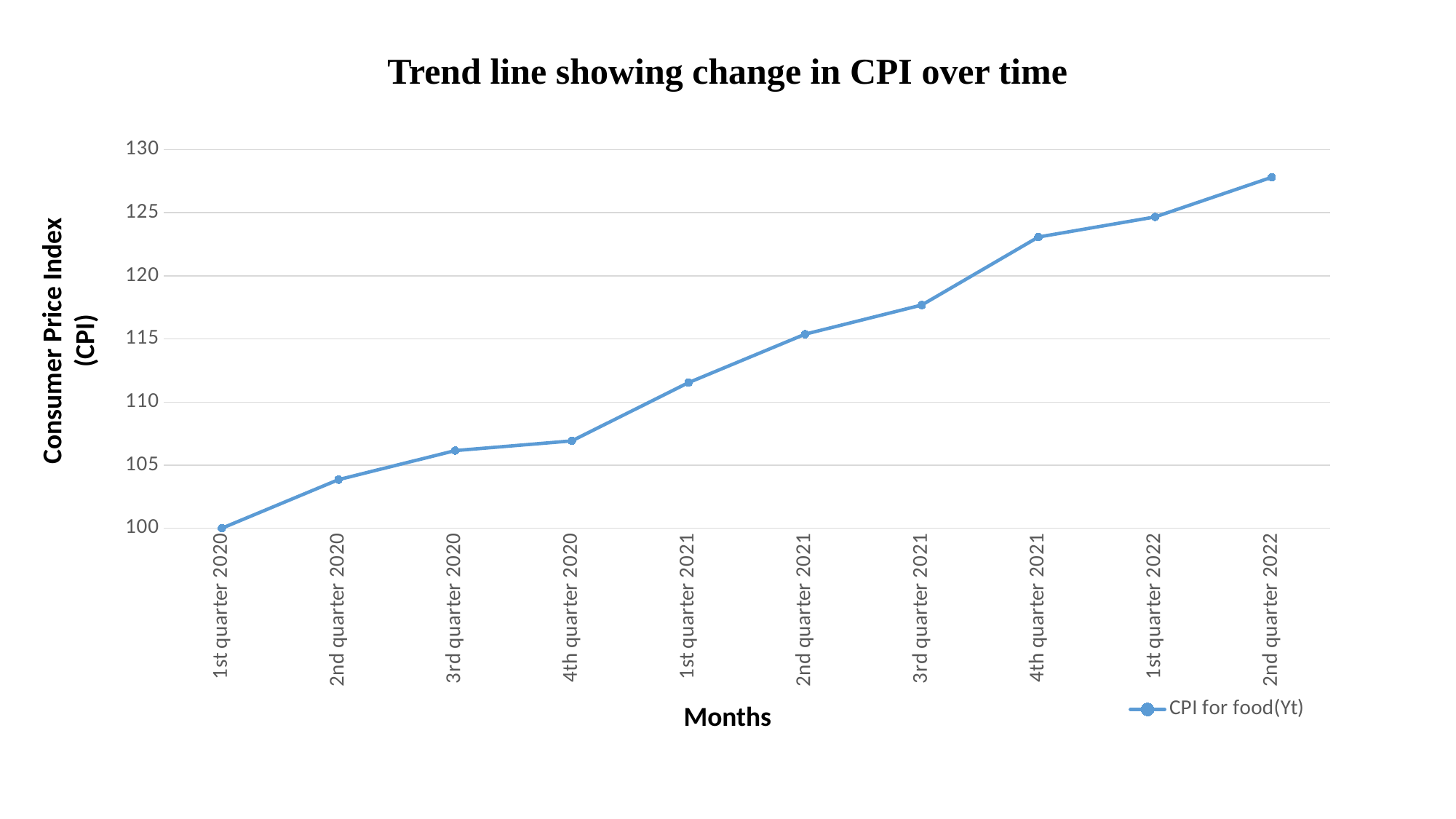

Trend line showing change in CPI over time

### Chart

| Category | CPI for food(Yt) |
|---|---|
| 1st quarter 2020 | 100.0 |
| 2nd quarter 2020 | 103.85 |
| 3rd quarter 2020 | 106.15 |
| 4th quarter 2020 | 106.92 |
| 1st quarter 2021 | 111.54 |
| 2nd quarter 2021 | 115.38 |
| 3rd quarter 2021 | 117.69 |
| 4th quarter 2021 | 123.08 |
| 1st quarter 2022 | 124.67 |
| 2nd quarter 2022 | 127.81 |
Consumer Price Index (CPI)
Months